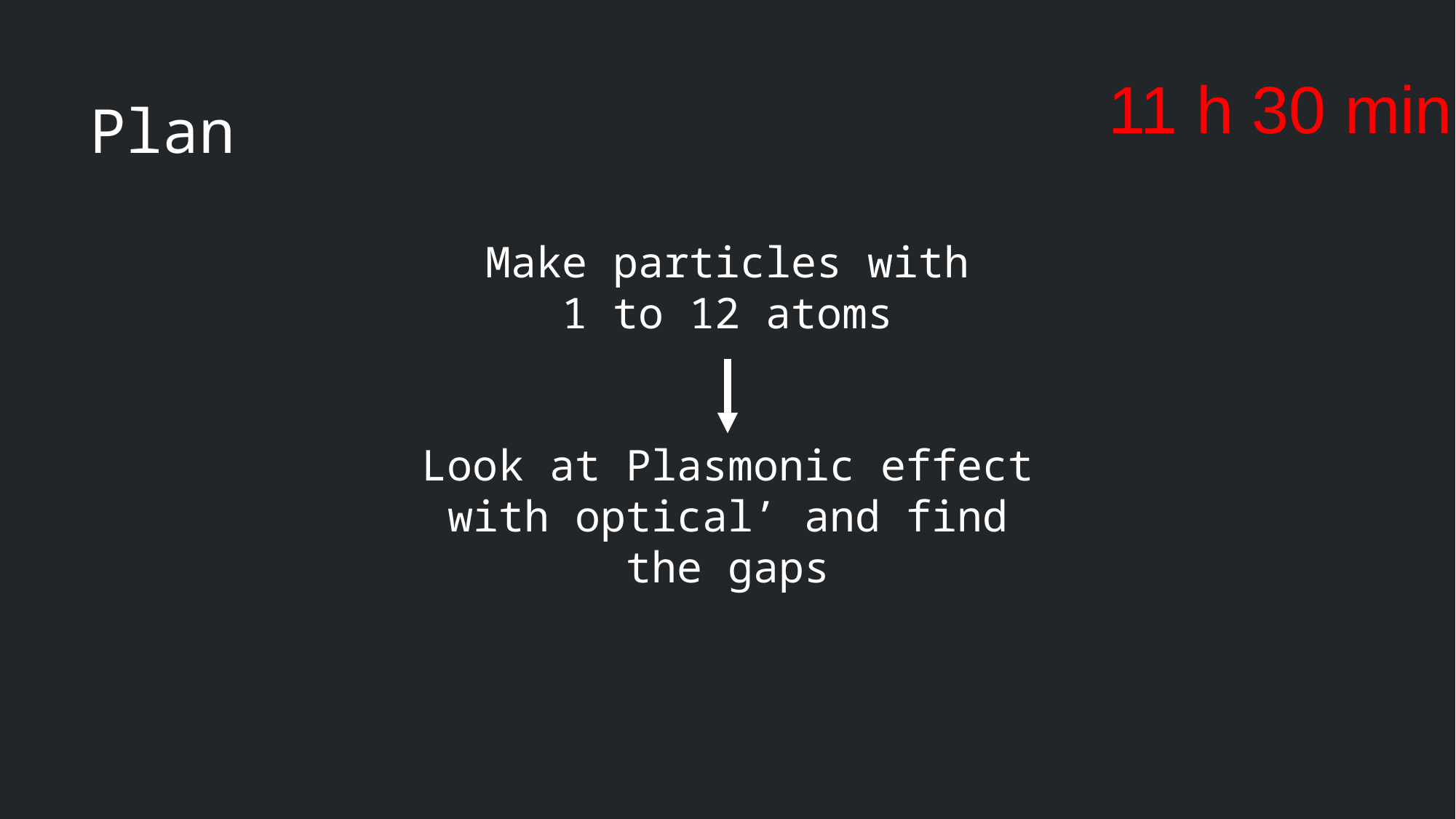

11 h 30 min
Plan
Make particles with 1 to 12 atoms
Look at Plasmonic effect with optical’ and find the gaps